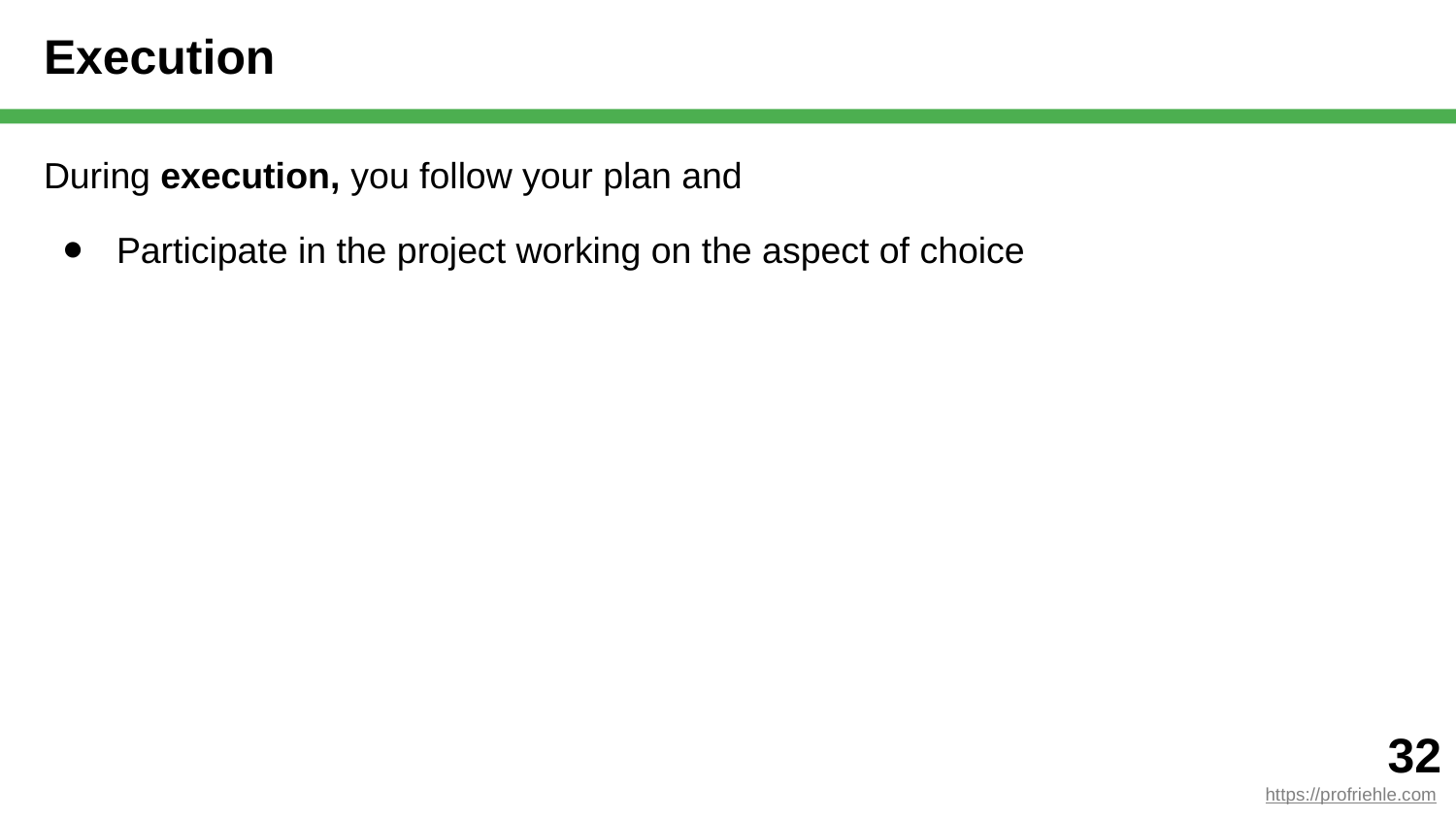

# Execution
During execution, you follow your plan and
Participate in the project working on the aspect of choice
32
https://profriehle.com